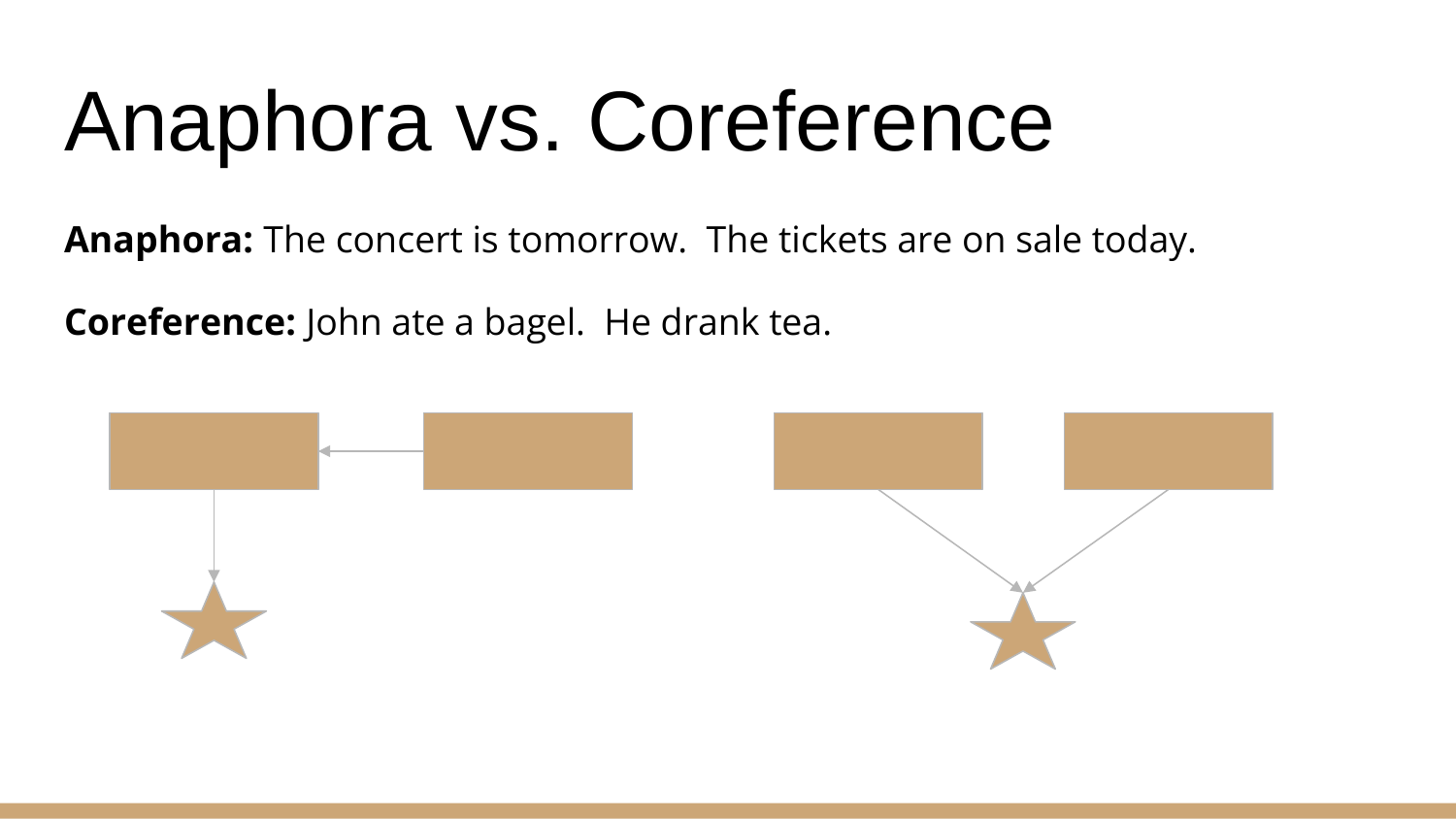

# Anaphora vs. Coreference
Anaphora: The concert is tomorrow.  The tickets are on sale today.
Coreference: John ate a bagel.  He drank tea.